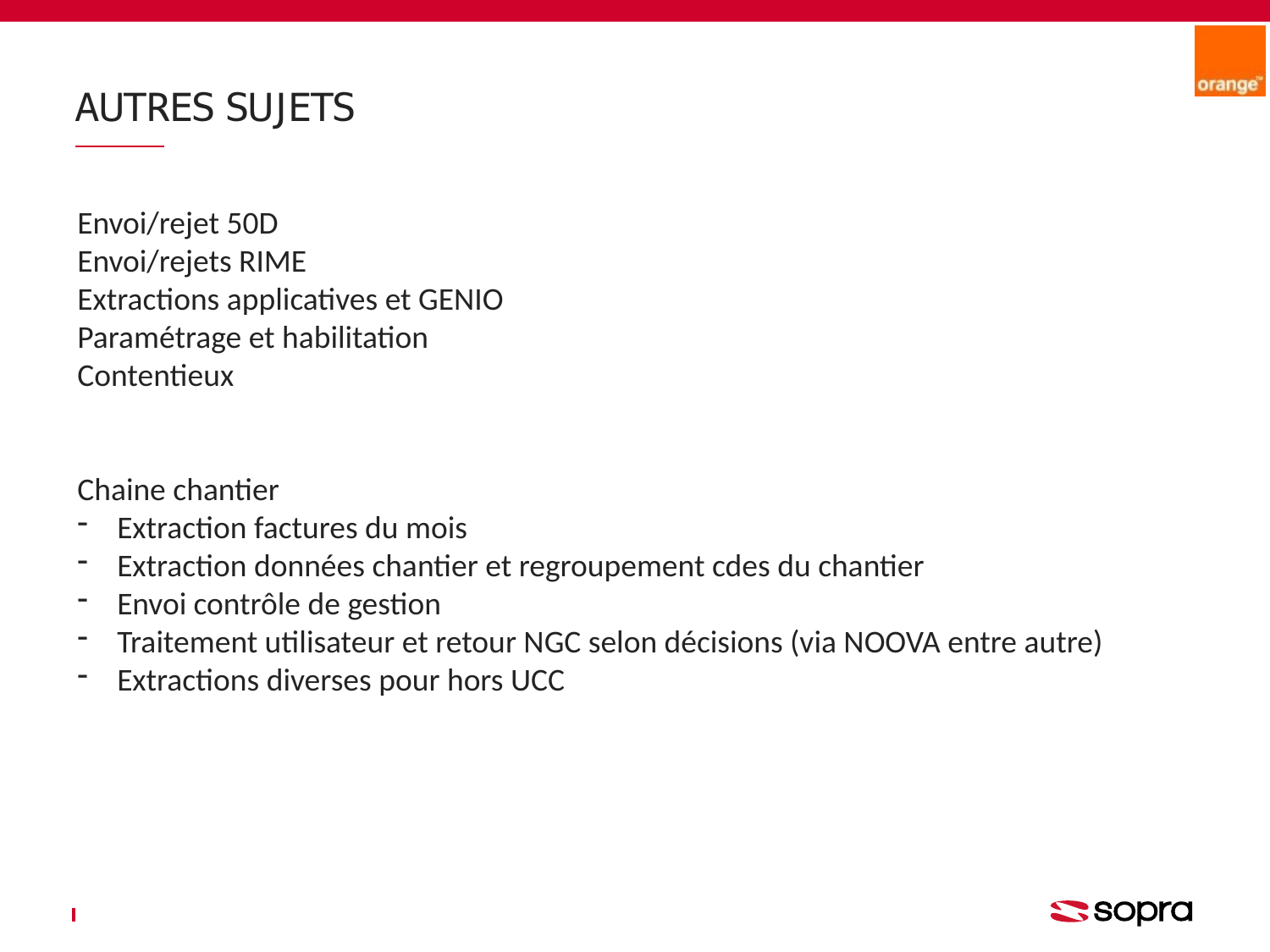

# Autres sujets
Envoi/rejet 50D
Envoi/rejets RIME
Extractions applicatives et GENIO
Paramétrage et habilitation
Contentieux

Chaine chantier
Extraction factures du mois
Extraction données chantier et regroupement cdes du chantier
Envoi contrôle de gestion
Traitement utilisateur et retour NGC selon décisions (via NOOVA entre autre)
Extractions diverses pour hors UCC